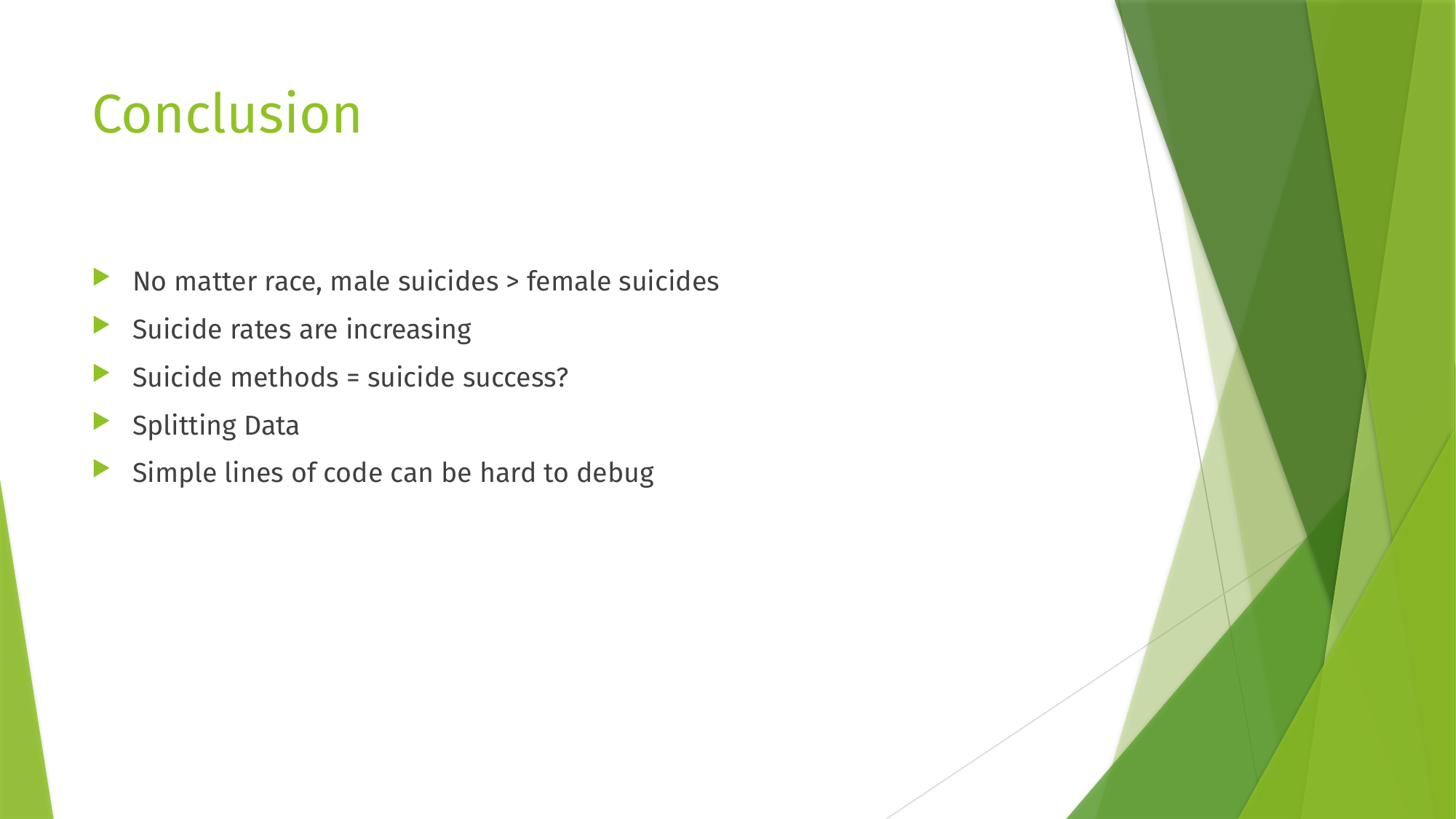

# Conclusion
No matter race, male suicides > female suicides
Suicide rates are increasing
Suicide methods = suicide success?
Splitting Data
Simple lines of code can be hard to debug